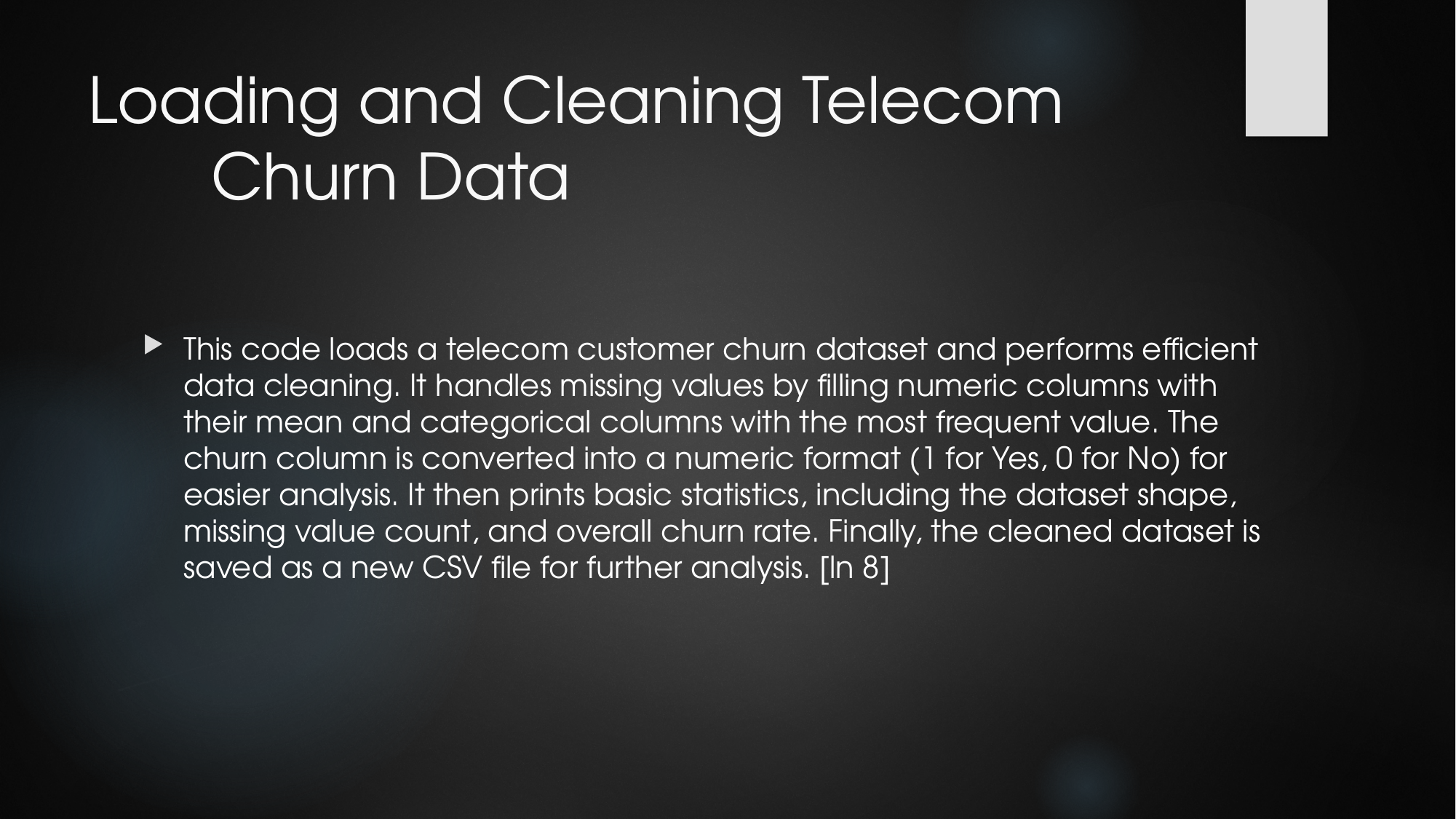

# Loading and Cleaning Telecom               Churn Data
This code loads a telecom customer churn dataset and performs efficient data cleaning. It handles missing values by filling numeric columns with their mean and categorical columns with the most frequent value. The churn column is converted into a numeric format (1 for Yes, 0 for No) for easier analysis. It then prints basic statistics, including the dataset shape, missing value count, and overall churn rate. Finally, the cleaned dataset is saved as a new CSV file for further analysis. [ln 8]